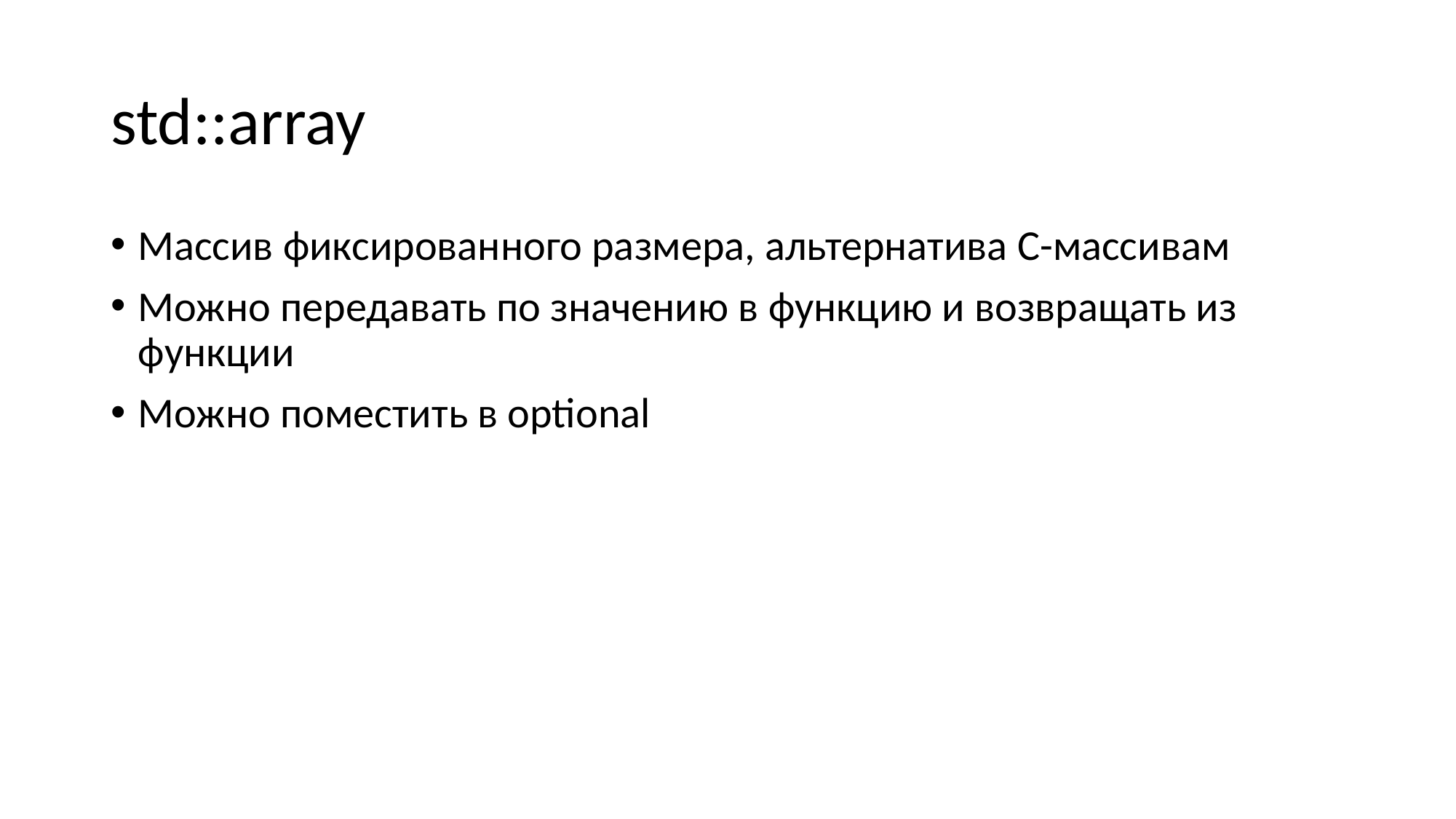

# std::array
Массив фиксированного размера, альтернатива C-массивам
Можно передавать по значению в функцию и возвращать из функции
Можно поместить в optional